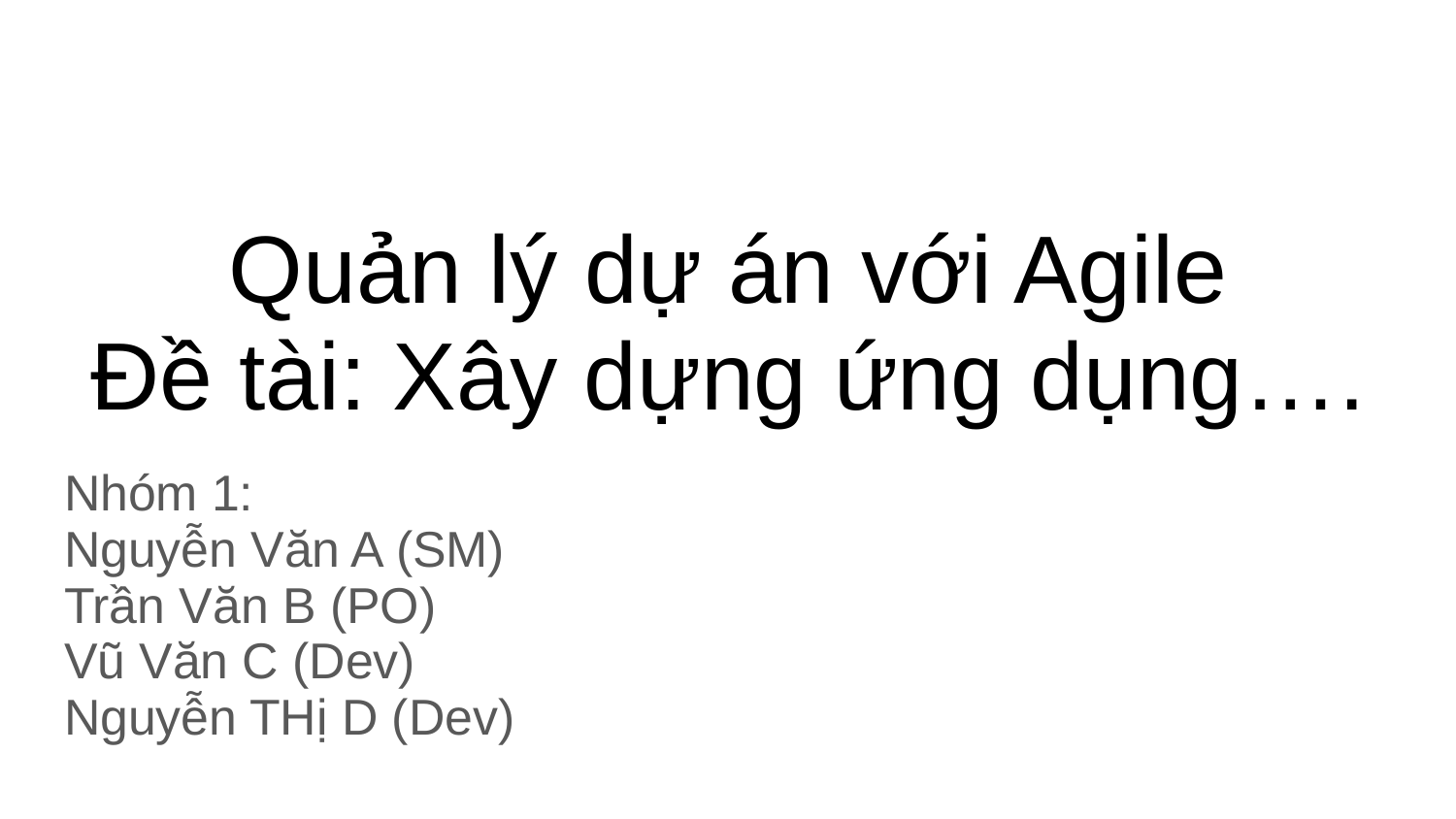

# Quản lý dự án với Agile
Đề tài: Xây dựng ứng dụng….
Nhóm 1:
Nguyễn Văn A (SM)
Trần Văn B (PO)
Vũ Văn C (Dev)
Nguyễn THị D (Dev)